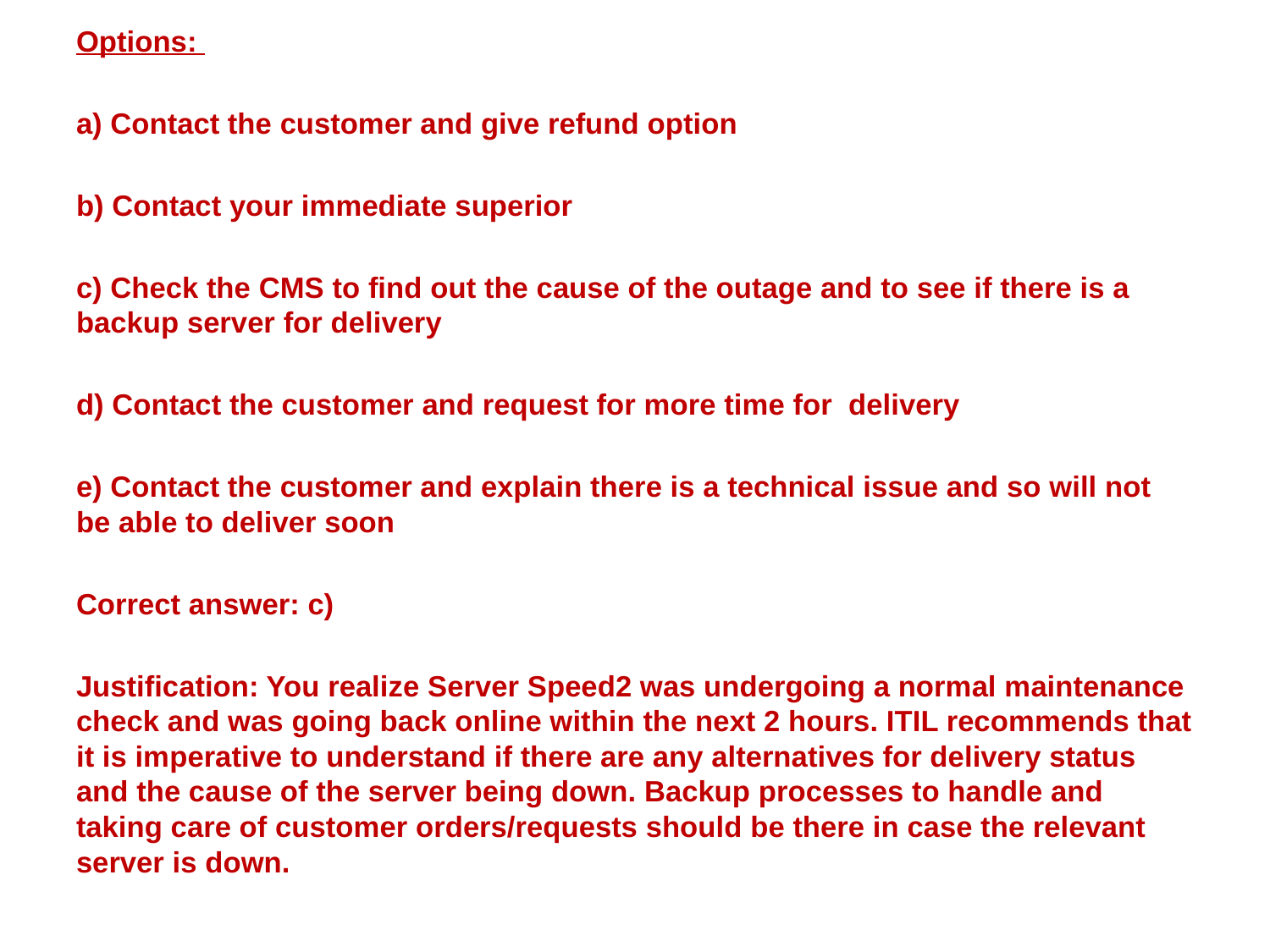

Options:

a) Contact the customer and give refund option

b) Contact your immediate superior

c) Check the CMS to find out the cause of the outage and to see if there is a backup server for delivery

d) Contact the customer and request for more time for  delivery

e) Contact the customer and explain there is a technical issue and so will not be able to deliver soon

Correct answer: c)

Justification: You realize Server Speed2 was undergoing a normal maintenance check and was going back online within the next 2 hours. ITIL recommends that it is imperative to understand if there are any alternatives for delivery status and the cause of the server being down. Backup processes to handle and taking care of customer orders/requests should be there in case the relevant server is down.